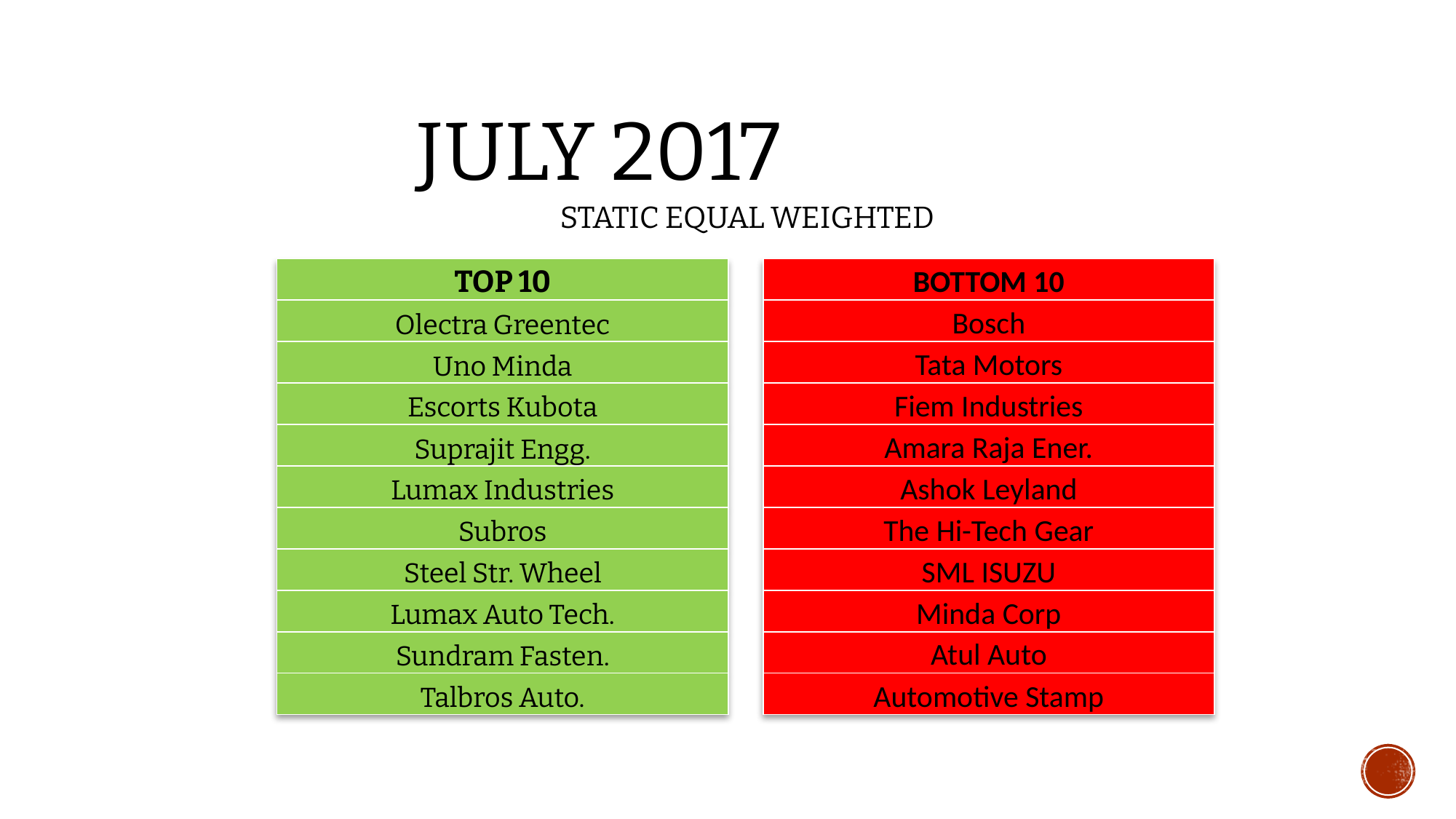

# July 2017
STATIC EQUAL WEIGHTED
| TOP 10 |
| --- |
| Olectra Greentec |
| Uno Minda |
| Escorts Kubota |
| Suprajit Engg. |
| Lumax Industries |
| Subros |
| Steel Str. Wheel |
| Lumax Auto Tech. |
| Sundram Fasten. |
| Talbros Auto. |
| BOTTOM 10 |
| --- |
| Bosch |
| Tata Motors |
| Fiem Industries |
| Amara Raja Ener. |
| Ashok Leyland |
| The Hi-Tech Gear |
| SML ISUZU |
| Minda Corp |
| Atul Auto |
| Automotive Stamp |